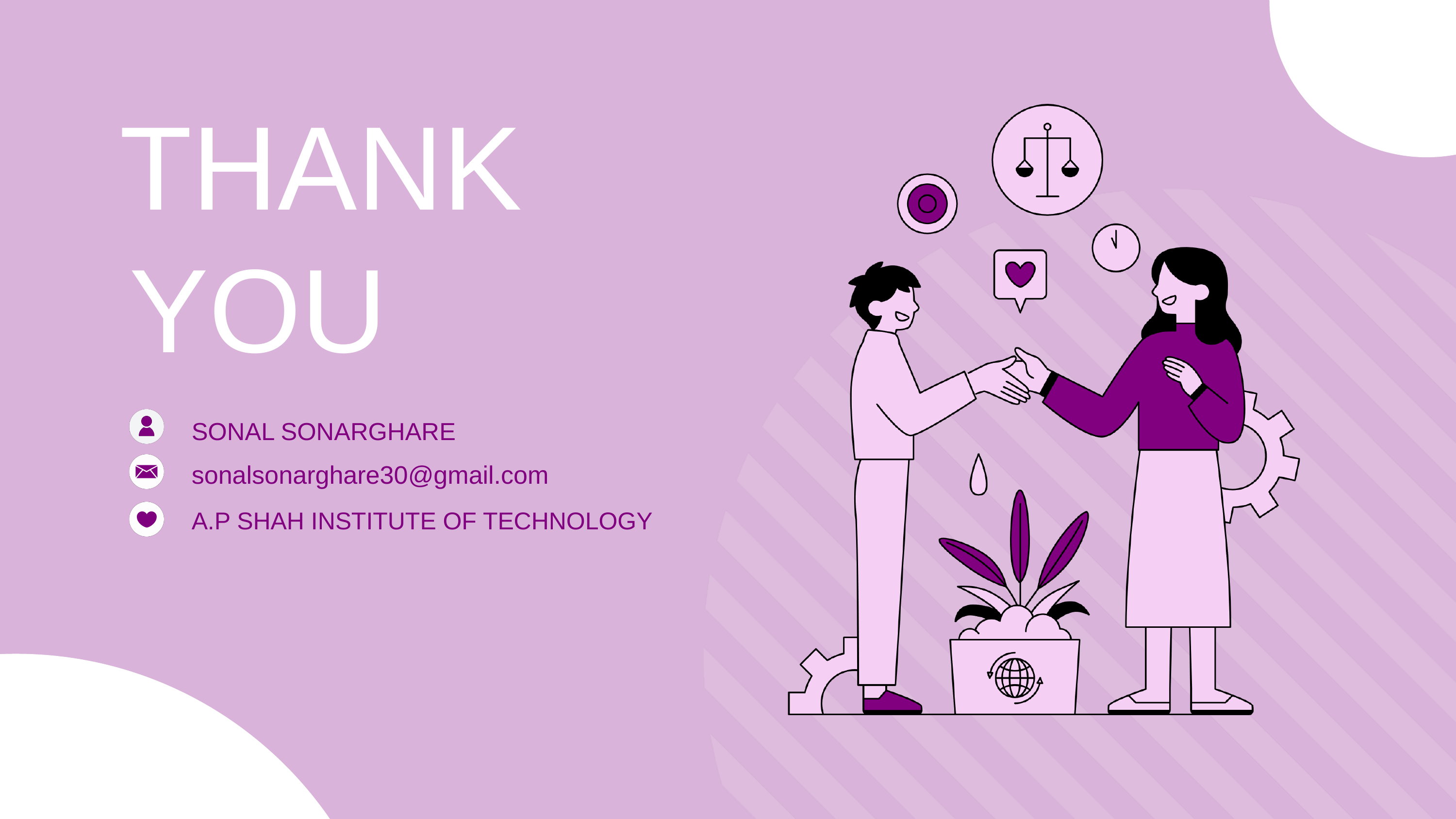

THANK

YOU

SONAL SONARGHARE

sonalsonarghare30@gmail.com

A.P SHAH INSTITUTE OF TECHNOLOGY